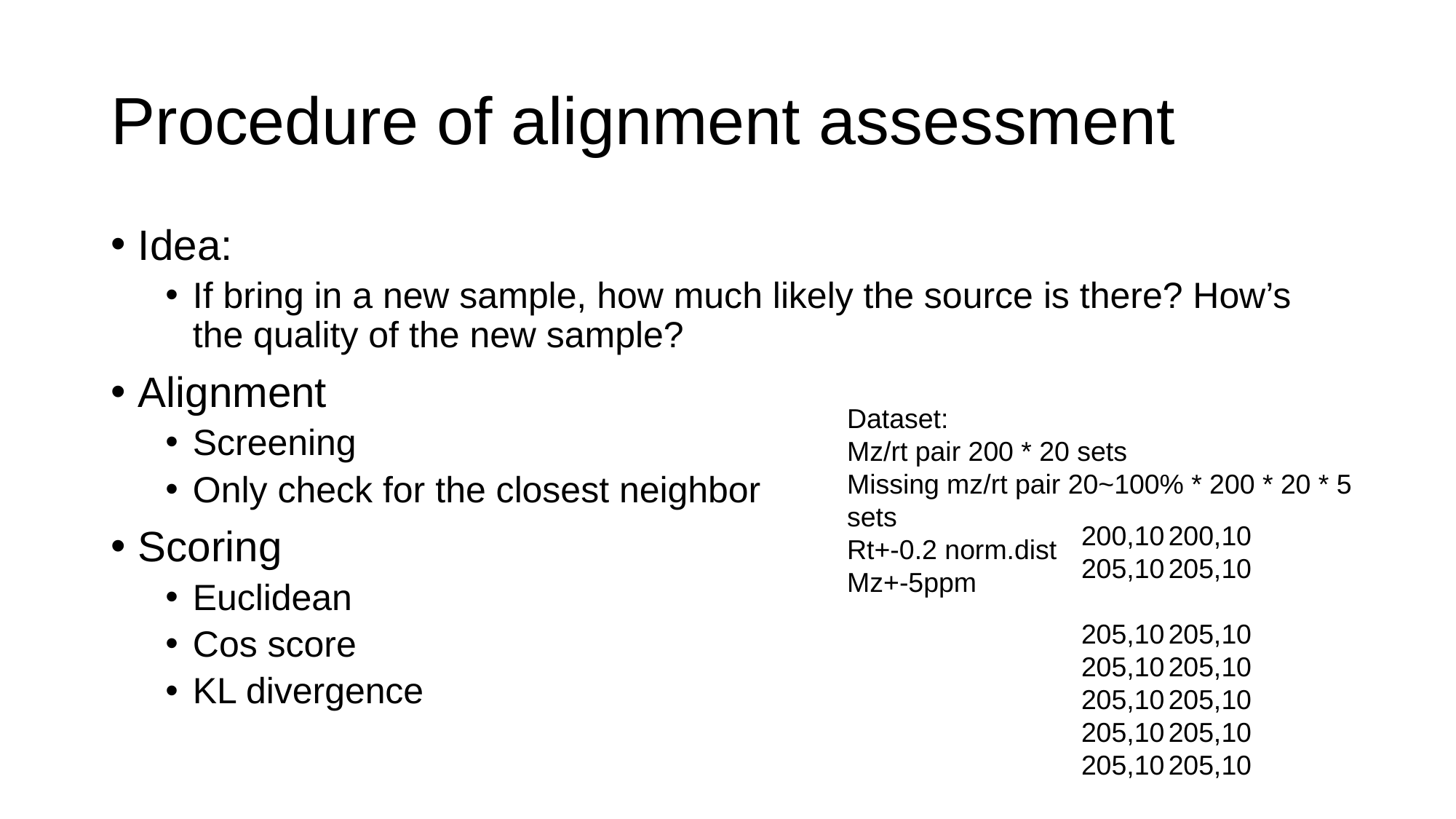

# Procedure of alignment assessment
Idea:
If bring in a new sample, how much likely the source is there? How’s the quality of the new sample?
Alignment
Screening
Only check for the closest neighbor
Scoring
Euclidean
Cos score
KL divergence
Dataset:
Mz/rt pair 200 * 20 sets
Missing mz/rt pair 20~100% * 200 * 20 * 5 sets
Rt+-0.2 norm.dist
Mz+-5ppm
200,10
205,10

205,10
205,10
205,10
205,10
205,10

200,10
205,10

205,10
205,10
205,10
205,10
205,10